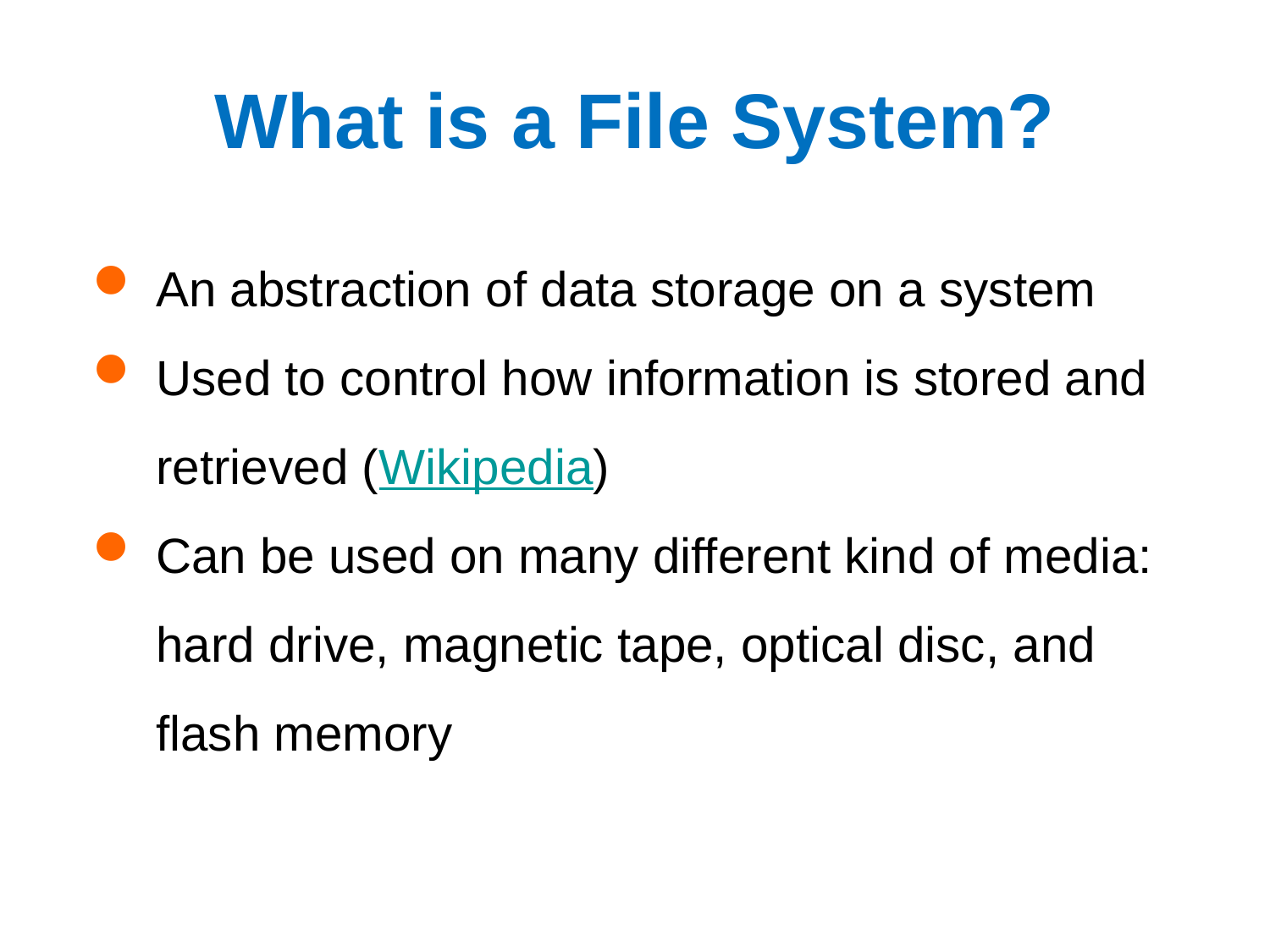

# What is a File System?
An abstraction of data storage on a system
Used to control how information is stored and retrieved (Wikipedia)
Can be used on many different kind of media: hard drive, magnetic tape, optical disc, and flash memory